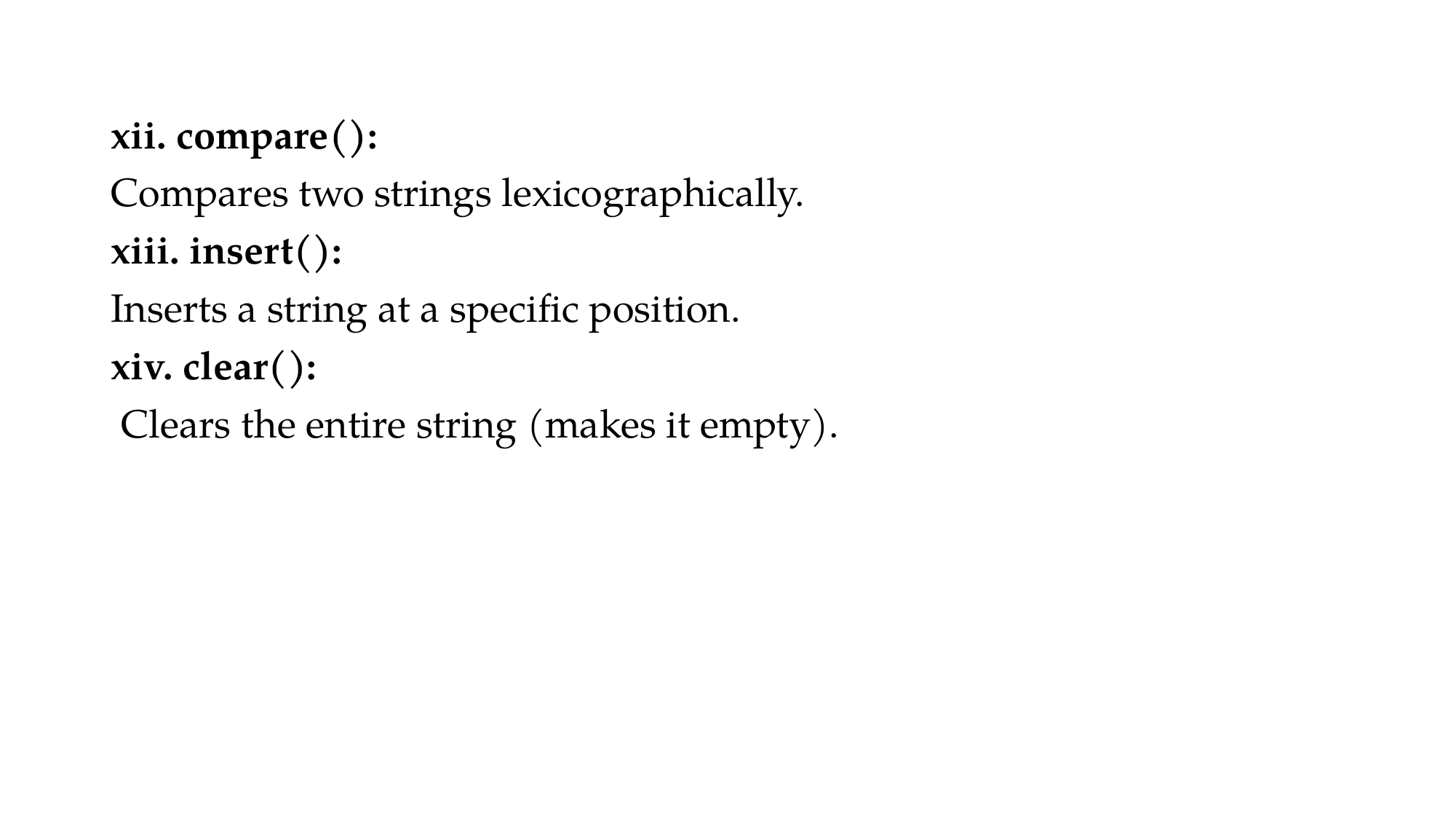

# .
xii. compare():
Compares two strings lexicographically.
xiii. insert():
Inserts a string at a specific position.
xiv. clear():
 Clears the entire string (makes it empty).